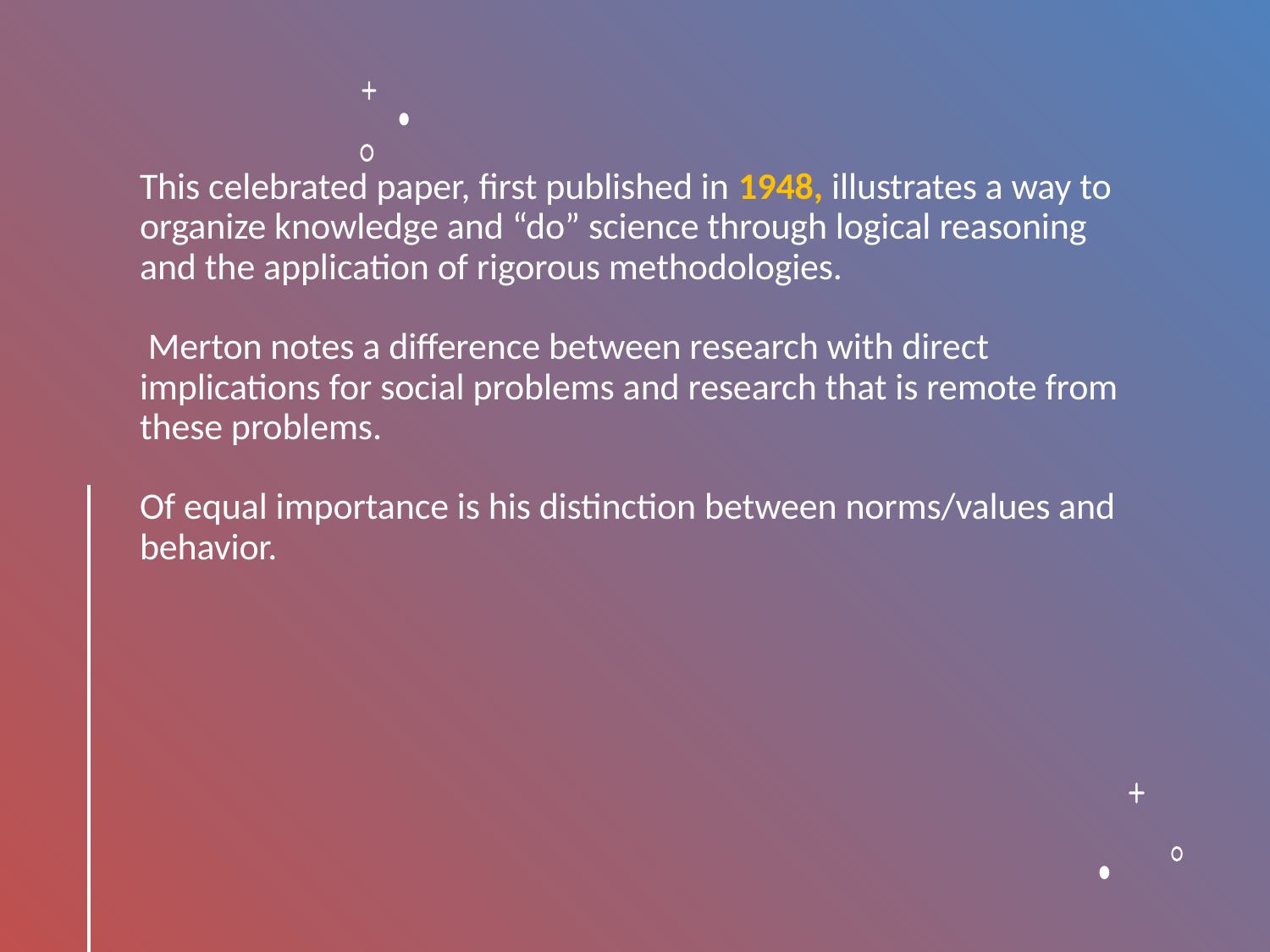

# This celebrated paper, first published in 1948, illustrates a way to organize knowledge and “do” science through logical reasoning and the application of rigorous methodologies. Merton notes a difference between research with direct implications for social problems and research that is remote from these problems. Of equal importance is his distinction between norms/values and behavior.